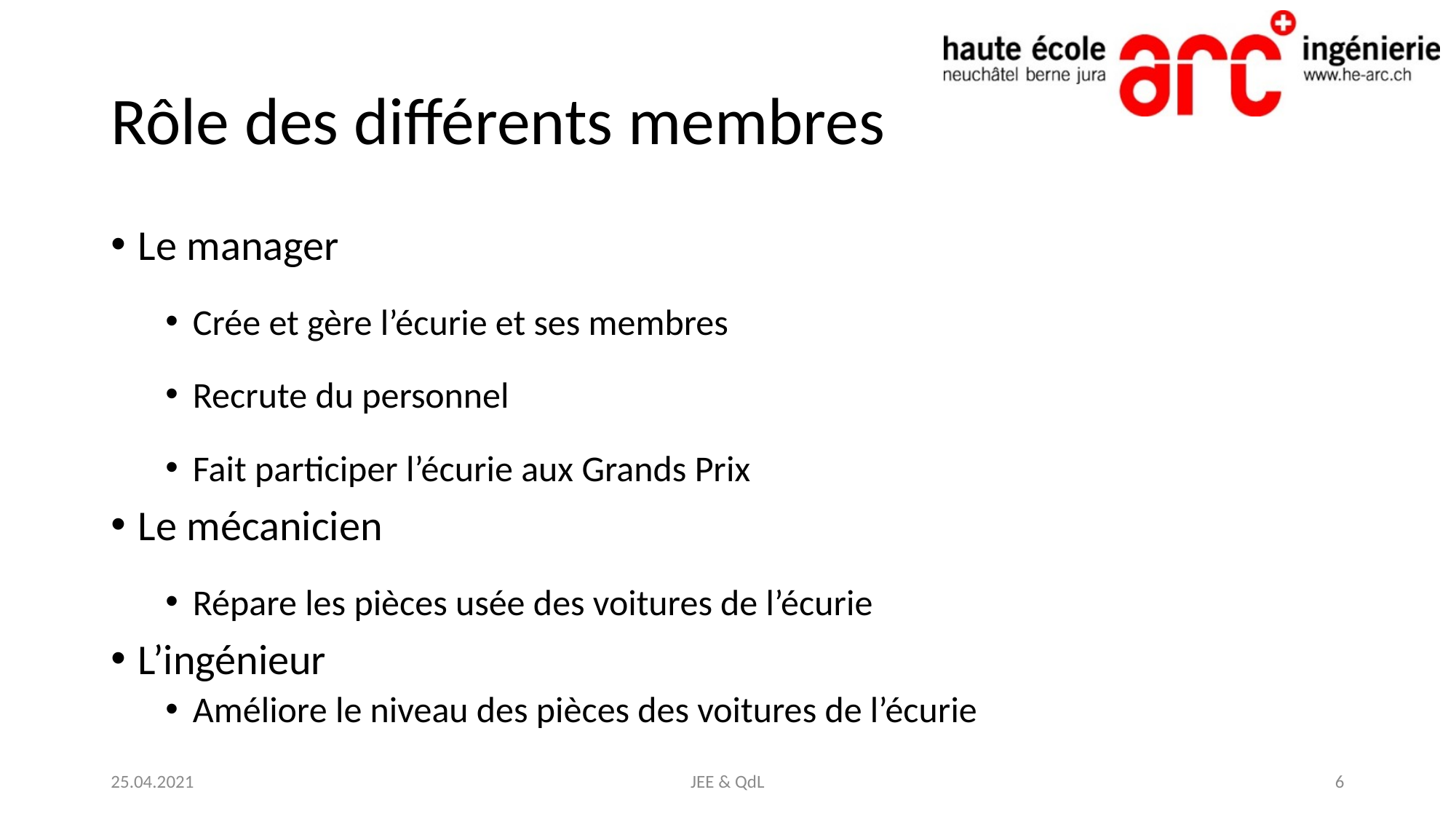

# Rôle des différents membres
Le manager
Crée et gère l’écurie et ses membres
Recrute du personnel
Fait participer l’écurie aux Grands Prix
Le mécanicien
Répare les pièces usée des voitures de l’écurie
L’ingénieur
Améliore le niveau des pièces des voitures de l’écurie
25.04.2021
JEE & QdL
6